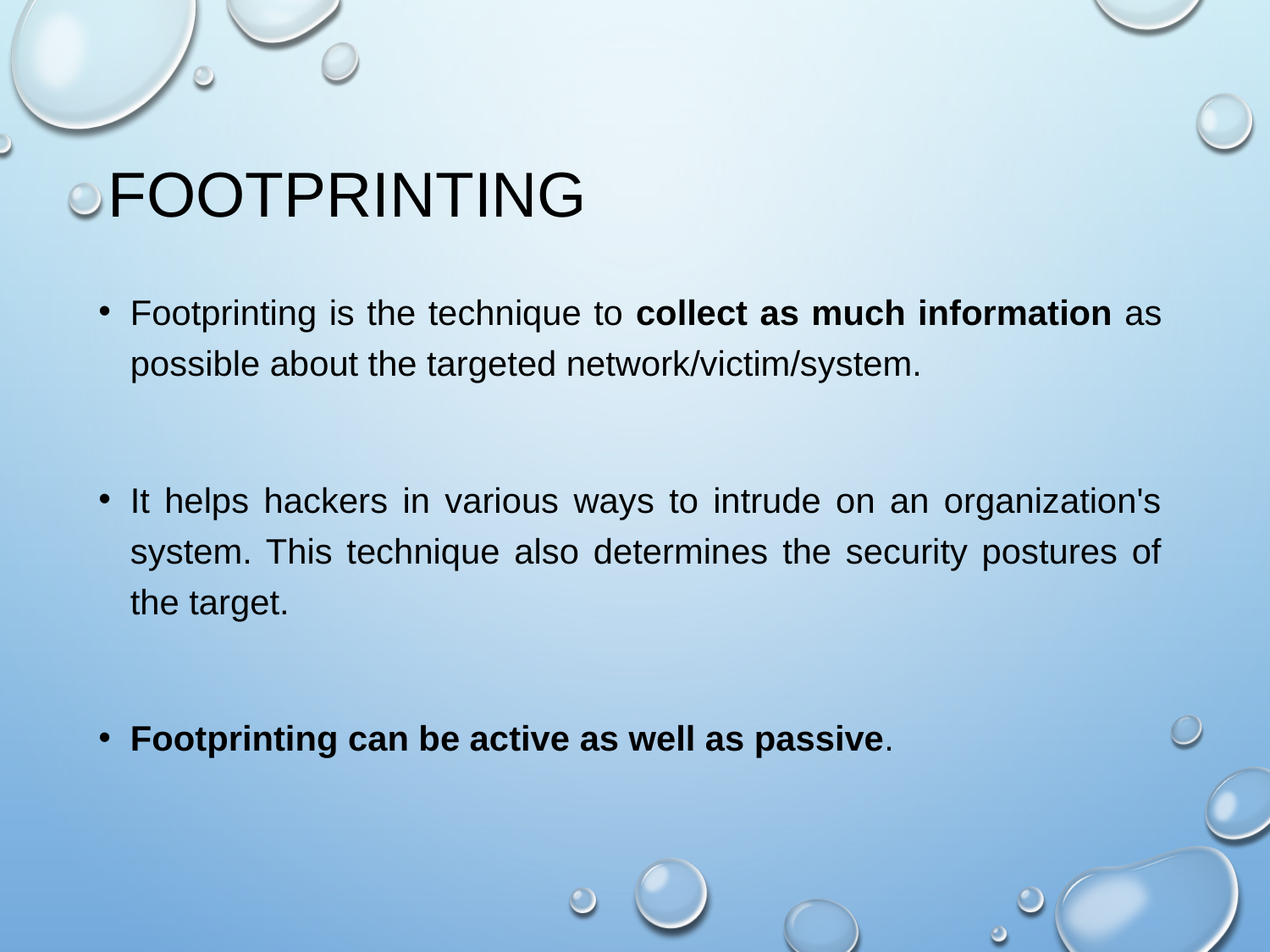

# Footprinting
Footprinting is the technique to collect as much information as possible about the targeted network/victim/system.

It helps hackers in various ways to intrude on an organization's system. This technique also determines the security postures of the target.

Footprinting can be active as well as passive.